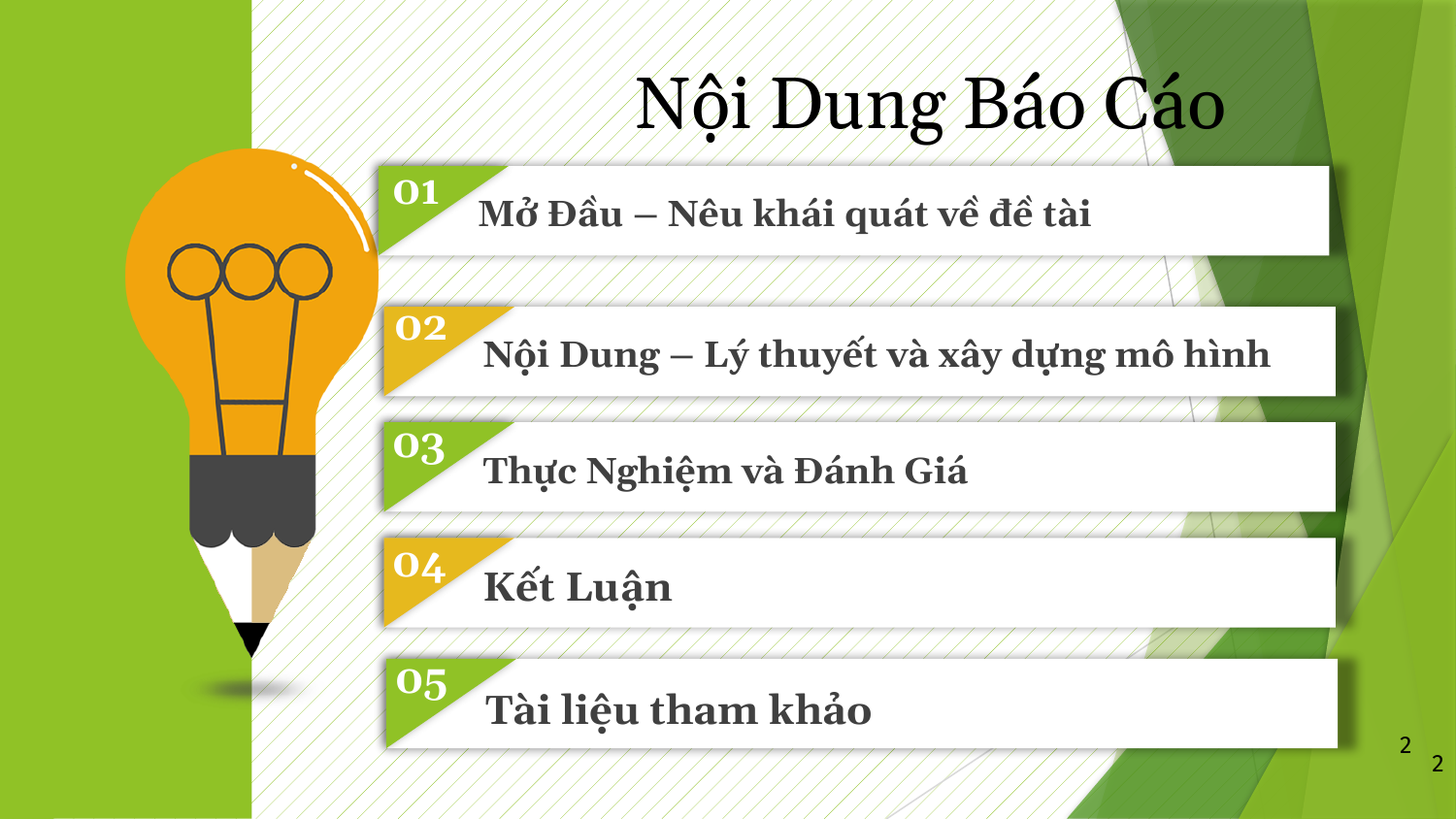

Nội Dung Báo Cáo
01

Mở Đầu – Nêu khái quát về đề tài
02

Nội Dung – Lý thuyết và xây dựng mô hình
03

Thực Nghiệm và Đánh Giá
04

Kết Luận
05

Tài liệu tham khảo
2
2